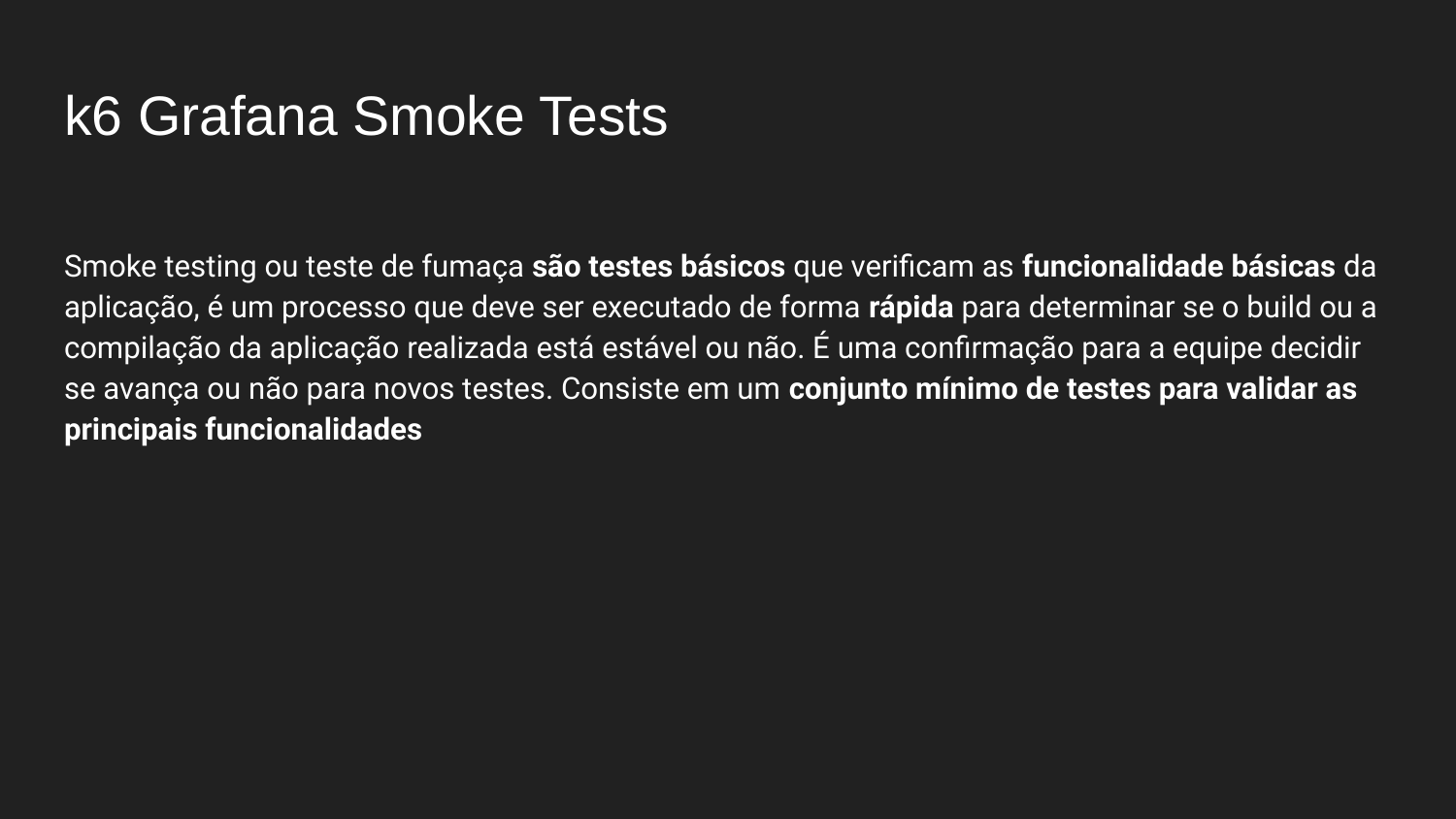

# k6 Grafana Smoke Tests

Smoke testing ou teste de fumaça são testes básicos que verificam as funcionalidade básicas da aplicação, é um processo que deve ser executado de forma rápida para determinar se o build ou a compilação da aplicação realizada está estável ou não. É uma confirmação para a equipe decidir se avança ou não para novos testes. Consiste em um conjunto mínimo de testes para validar as principais funcionalidades